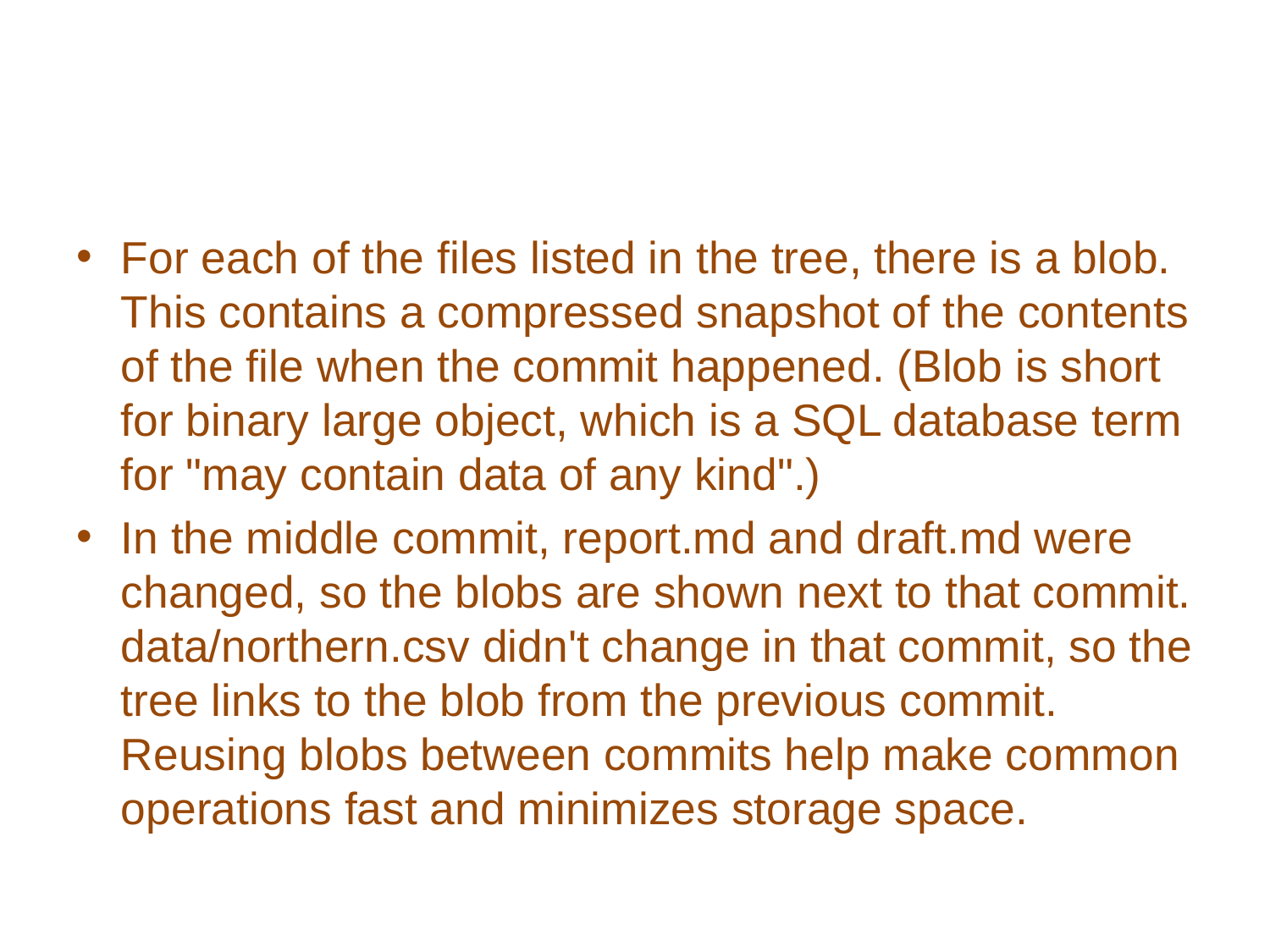

#
For each of the files listed in the tree, there is a blob. This contains a compressed snapshot of the contents of the file when the commit happened. (Blob is short for binary large object, which is a SQL database term for "may contain data of any kind".)
In the middle commit, report.md and draft.md were changed, so the blobs are shown next to that commit. data/northern.csv didn't change in that commit, so the tree links to the blob from the previous commit. Reusing blobs between commits help make common operations fast and minimizes storage space.